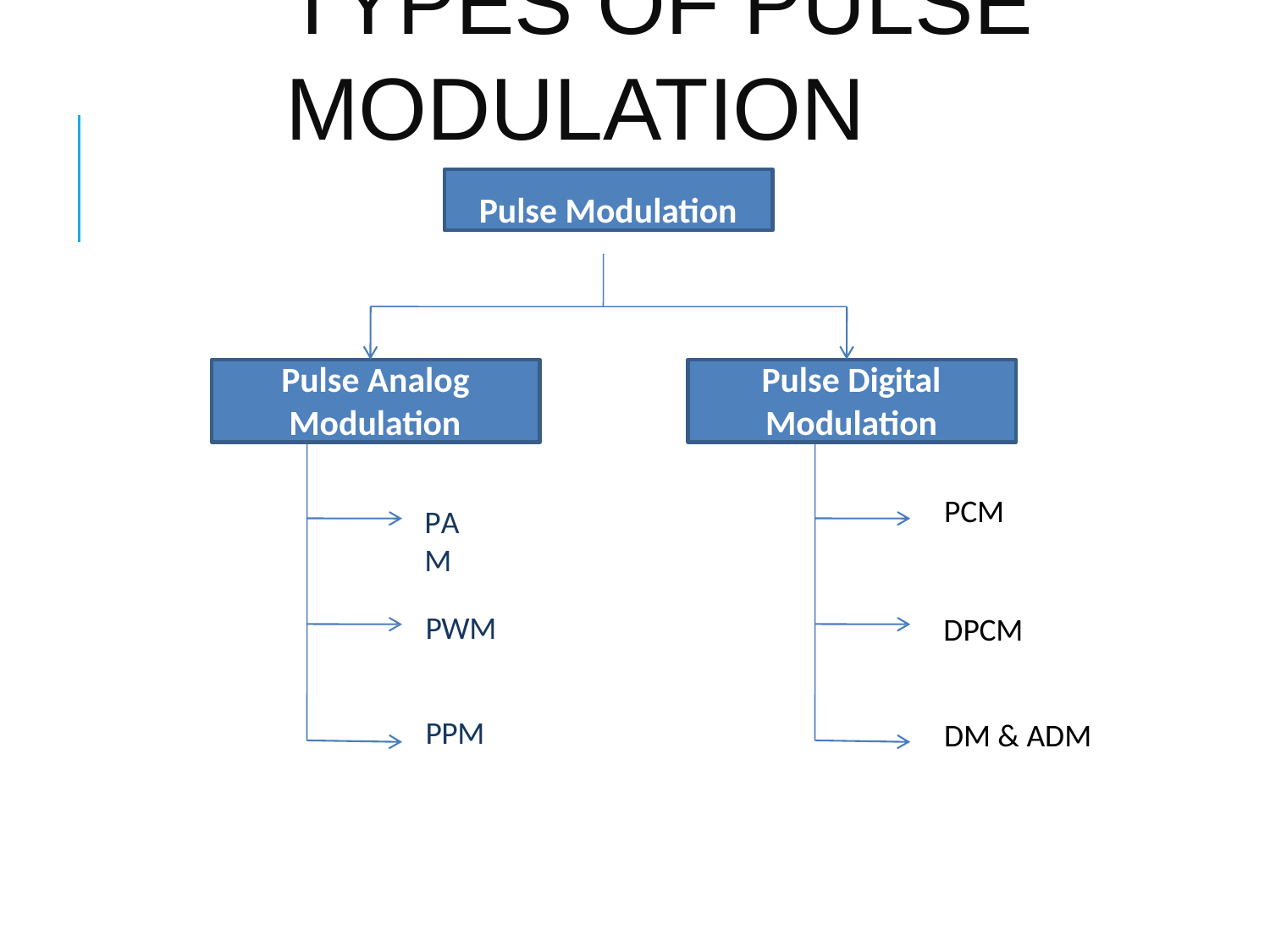

# Types of Pulse Modulation
Pulse Modulation

Pulse Analog
Modulation
Pulse Digital
Modulation

PCM
PAM
PWM
DPCM
PPM
DM & ADM